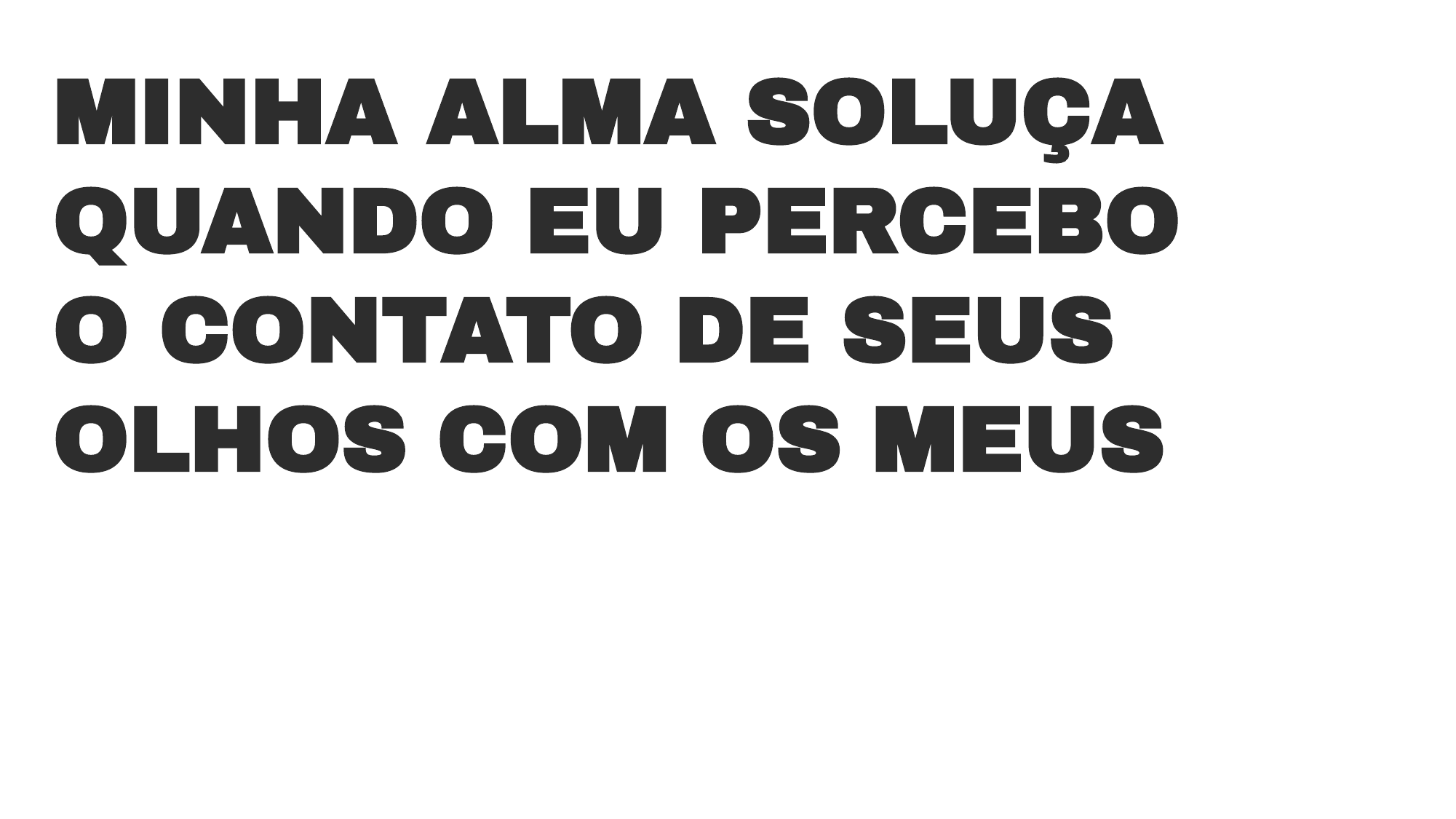

MINHA ALMA SOLUÇA QUANDO EU PERCEBO
O CONTATO DE SEUS OLHOS COM OS MEUS